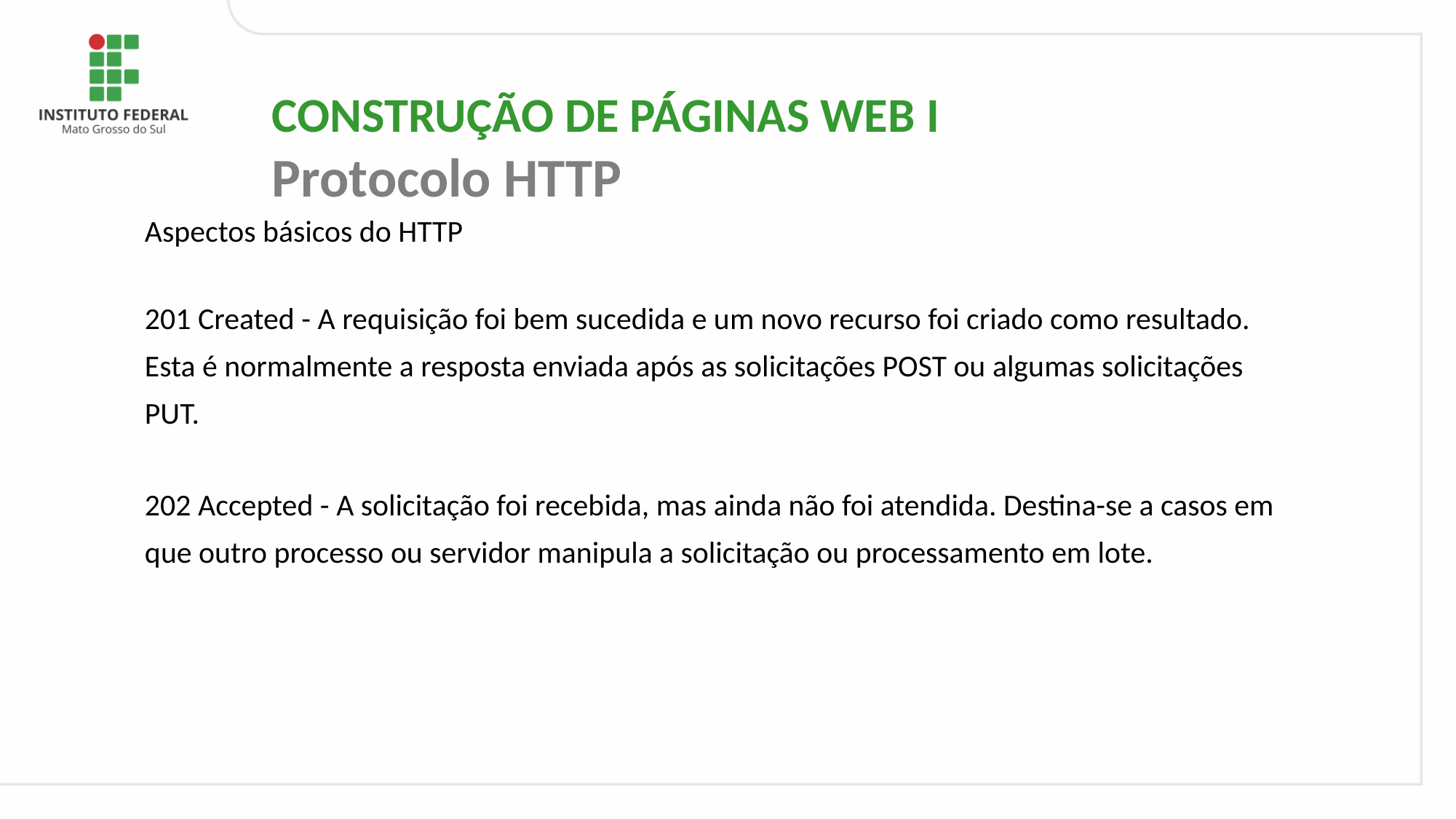

CONSTRUÇÃO DE PÁGINAS WEB I
Protocolo HTTP
# Aspectos básicos do HTTP
201 Created - A requisição foi bem sucedida e um novo recurso foi criado como resultado. Esta é normalmente a resposta enviada após as solicitações POST ou algumas solicitações PUT.
202 Accepted - A solicitação foi recebida, mas ainda não foi atendida. Destina-se a casos em que outro processo ou servidor manipula a solicitação ou processamento em lote.